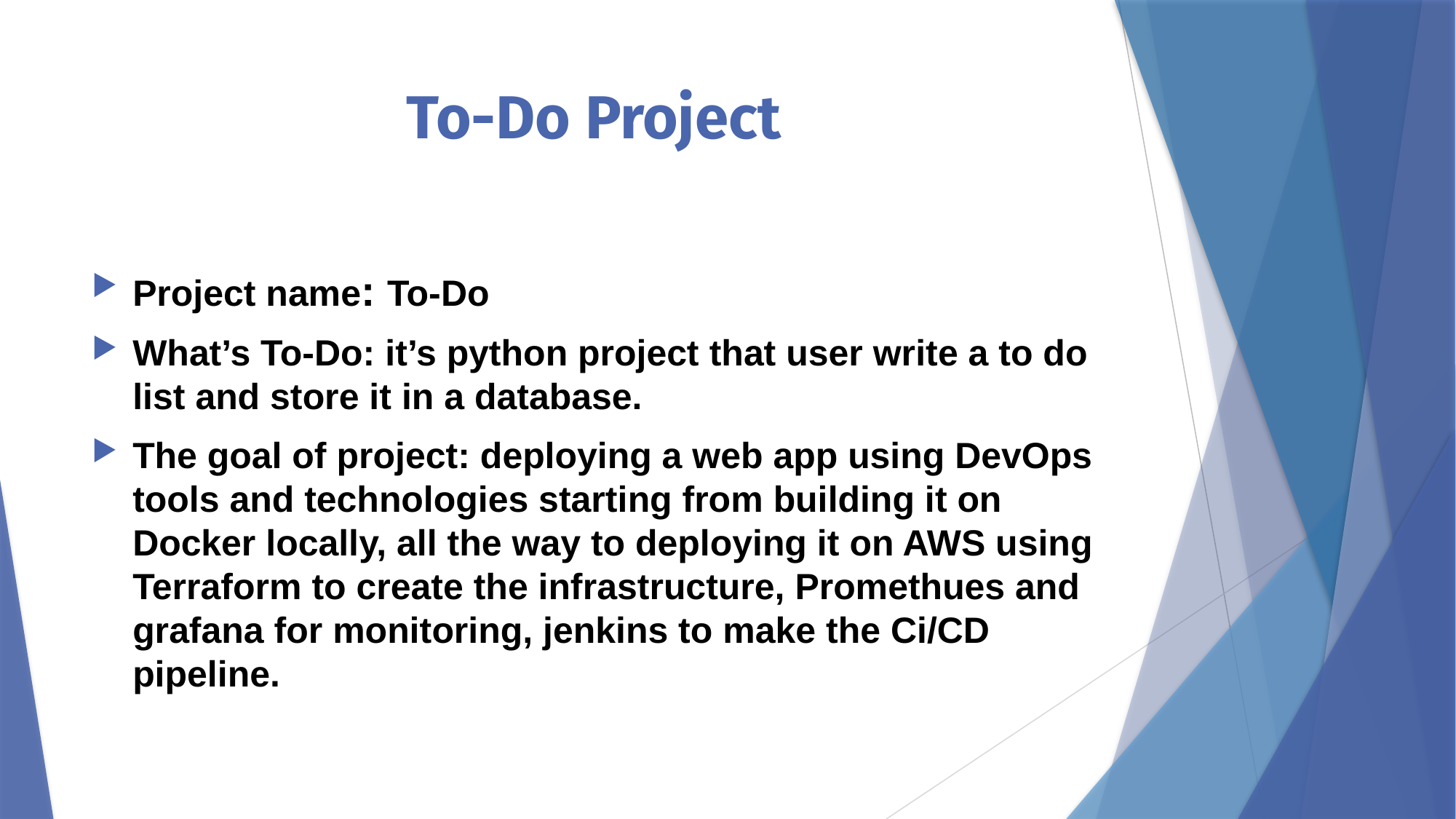

# To-Do Project
Project name: To-Do
What’s To-Do: it’s python project that user write a to do list and store it in a database.
The goal of project: deploying a web app using DevOps tools and technologies starting from building it on Docker locally, all the way to deploying it on AWS using Terraform to create the infrastructure, Promethues and grafana for monitoring, jenkins to make the Ci/CD pipeline.